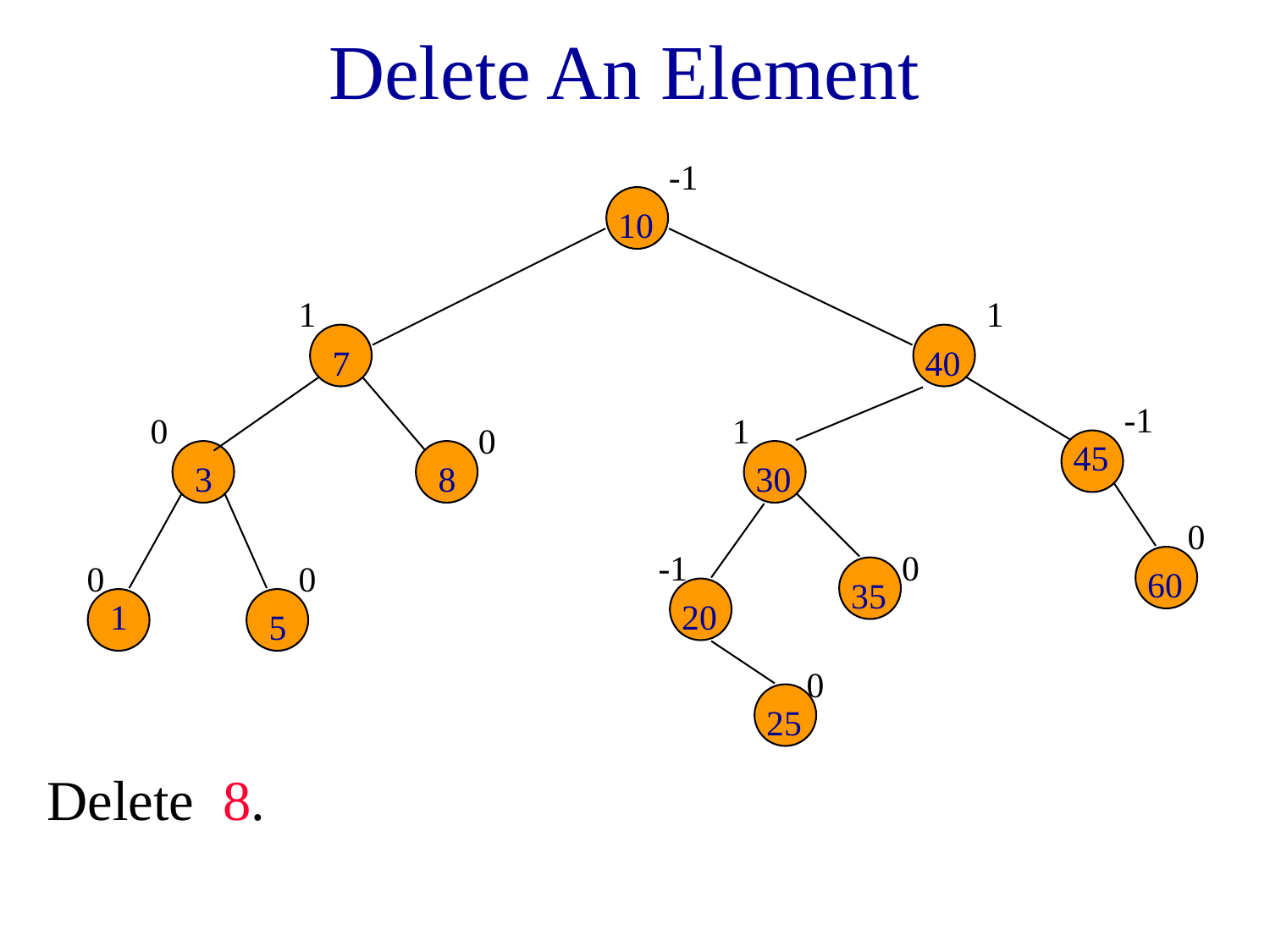

# Delete An Element
-1

10

1
1

7
40

-1
0
1
0
45

3
8
30

0
-1
0

0
0
60

35

1
20

5

0

25
Delete  8.